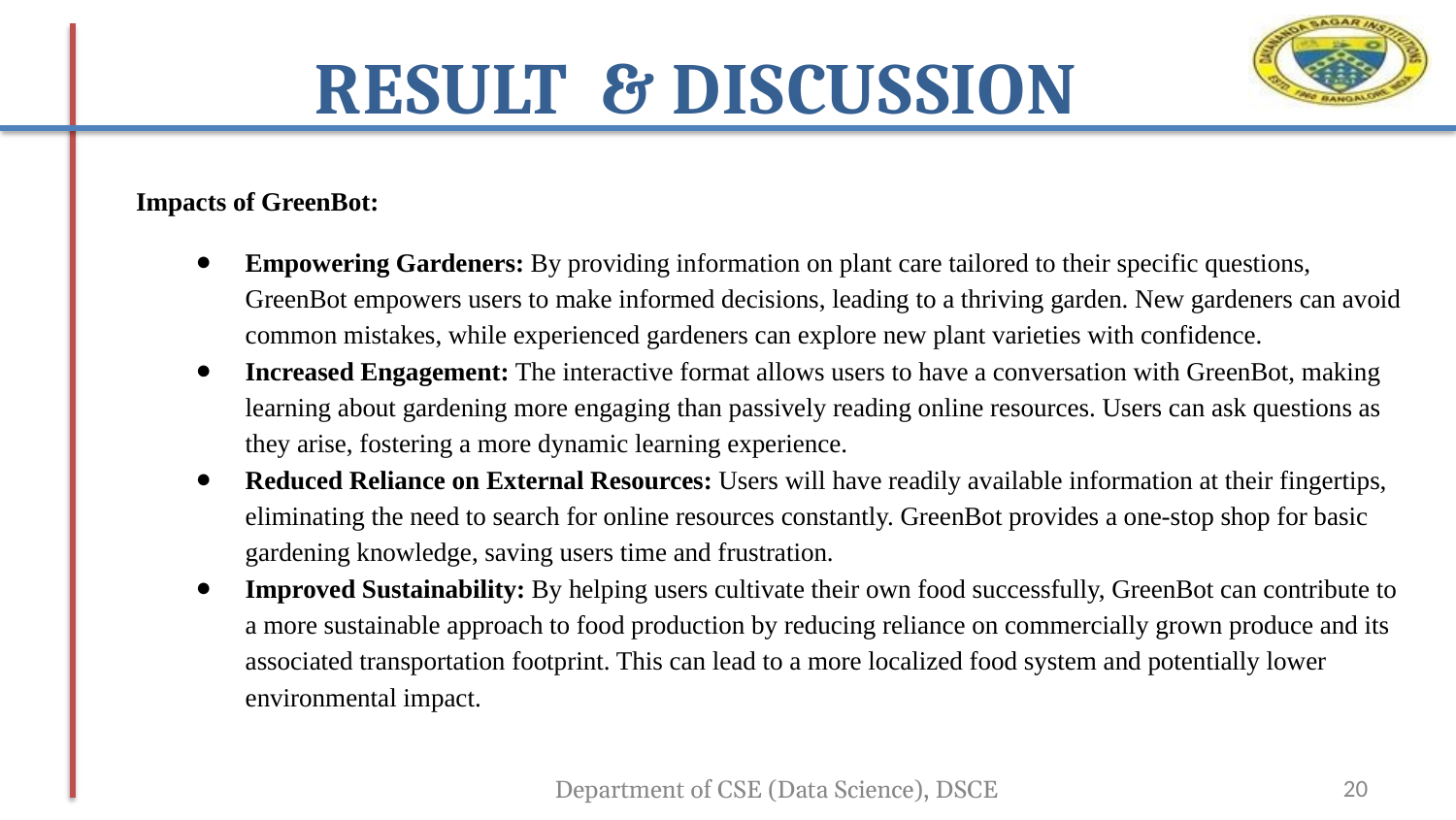

RESULT  & DISCUSSION
Impacts of GreenBot:
Empowering Gardeners: By providing information on plant care tailored to their specific questions, GreenBot empowers users to make informed decisions, leading to a thriving garden. New gardeners can avoid common mistakes, while experienced gardeners can explore new plant varieties with confidence.
Increased Engagement: The interactive format allows users to have a conversation with GreenBot, making learning about gardening more engaging than passively reading online resources. Users can ask questions as they arise, fostering a more dynamic learning experience.
Reduced Reliance on External Resources: Users will have readily available information at their fingertips, eliminating the need to search for online resources constantly. GreenBot provides a one-stop shop for basic gardening knowledge, saving users time and frustration.
Improved Sustainability: By helping users cultivate their own food successfully, GreenBot can contribute to a more sustainable approach to food production by reducing reliance on commercially grown produce and its associated transportation footprint. This can lead to a more localized food system and potentially lower environmental impact.

Department of CSE (Data Science), DSCE
20